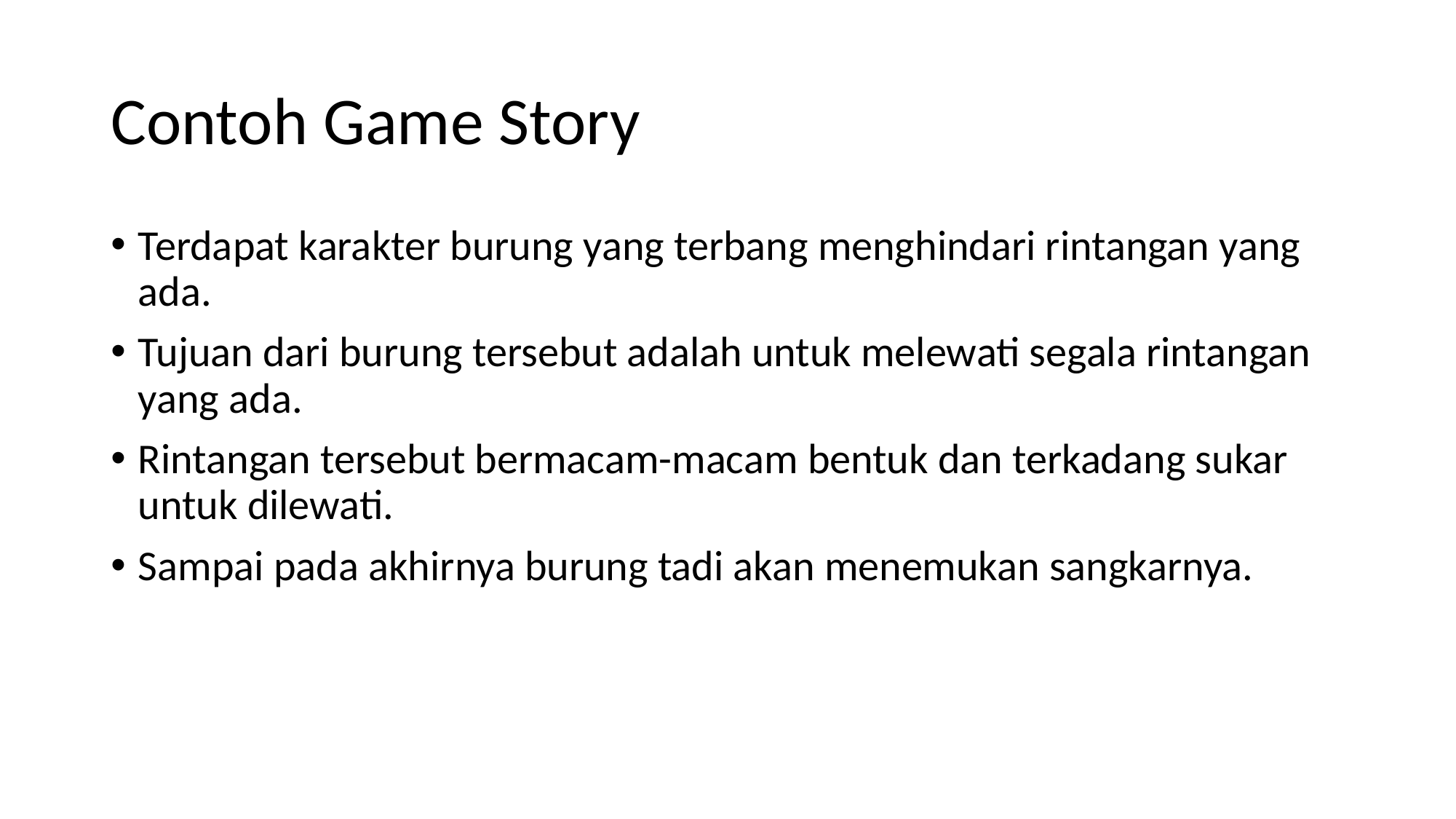

# Contoh Game Story
Terdapat karakter burung yang terbang menghindari rintangan yang ada.
Tujuan dari burung tersebut adalah untuk melewati segala rintangan yang ada.
Rintangan tersebut bermacam-macam bentuk dan terkadang sukar untuk dilewati.
Sampai pada akhirnya burung tadi akan menemukan sangkarnya.